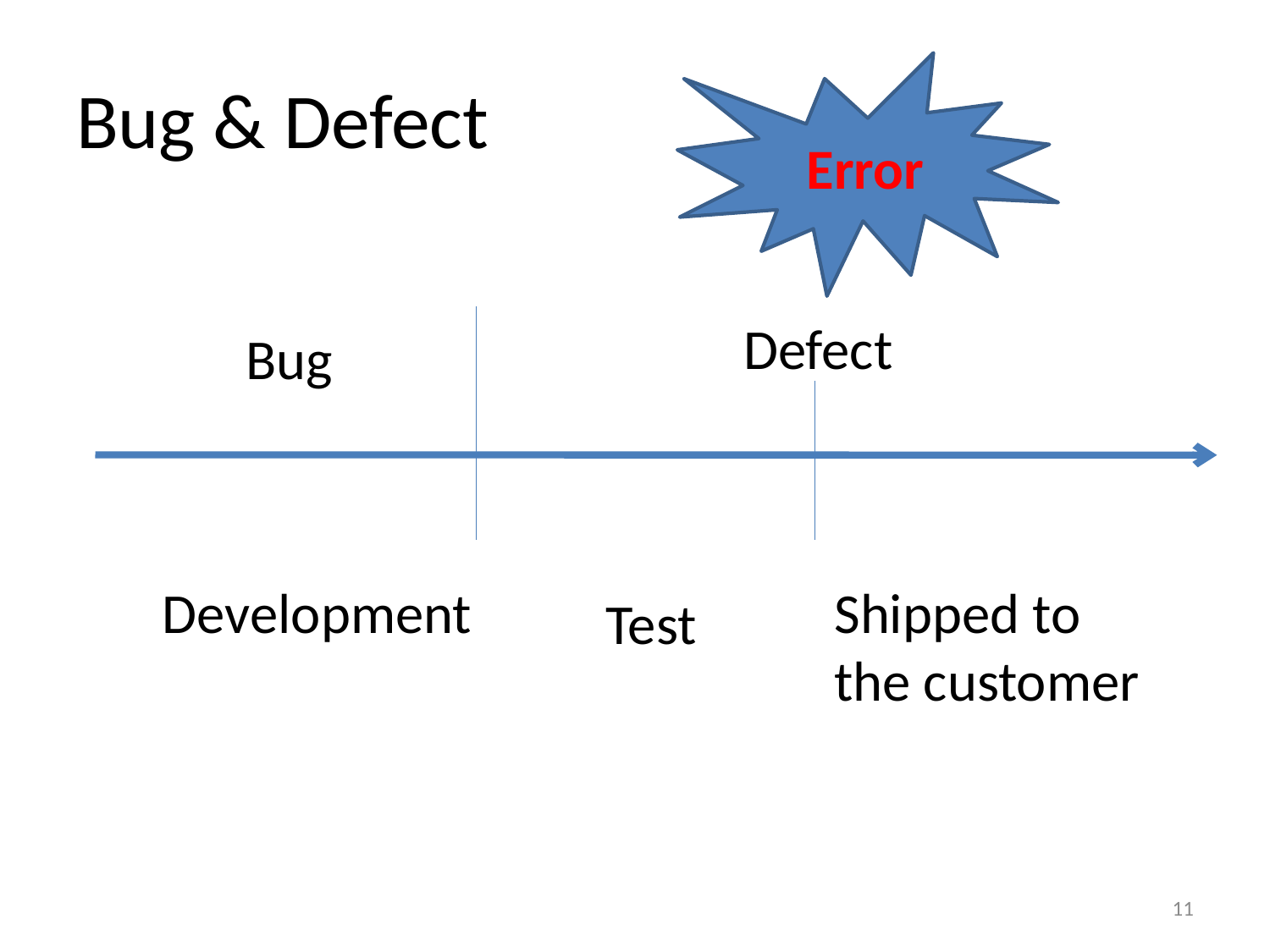

# Bug & Defect
Error
Defect
Bug
Development
Shipped to
the customer
Test
11